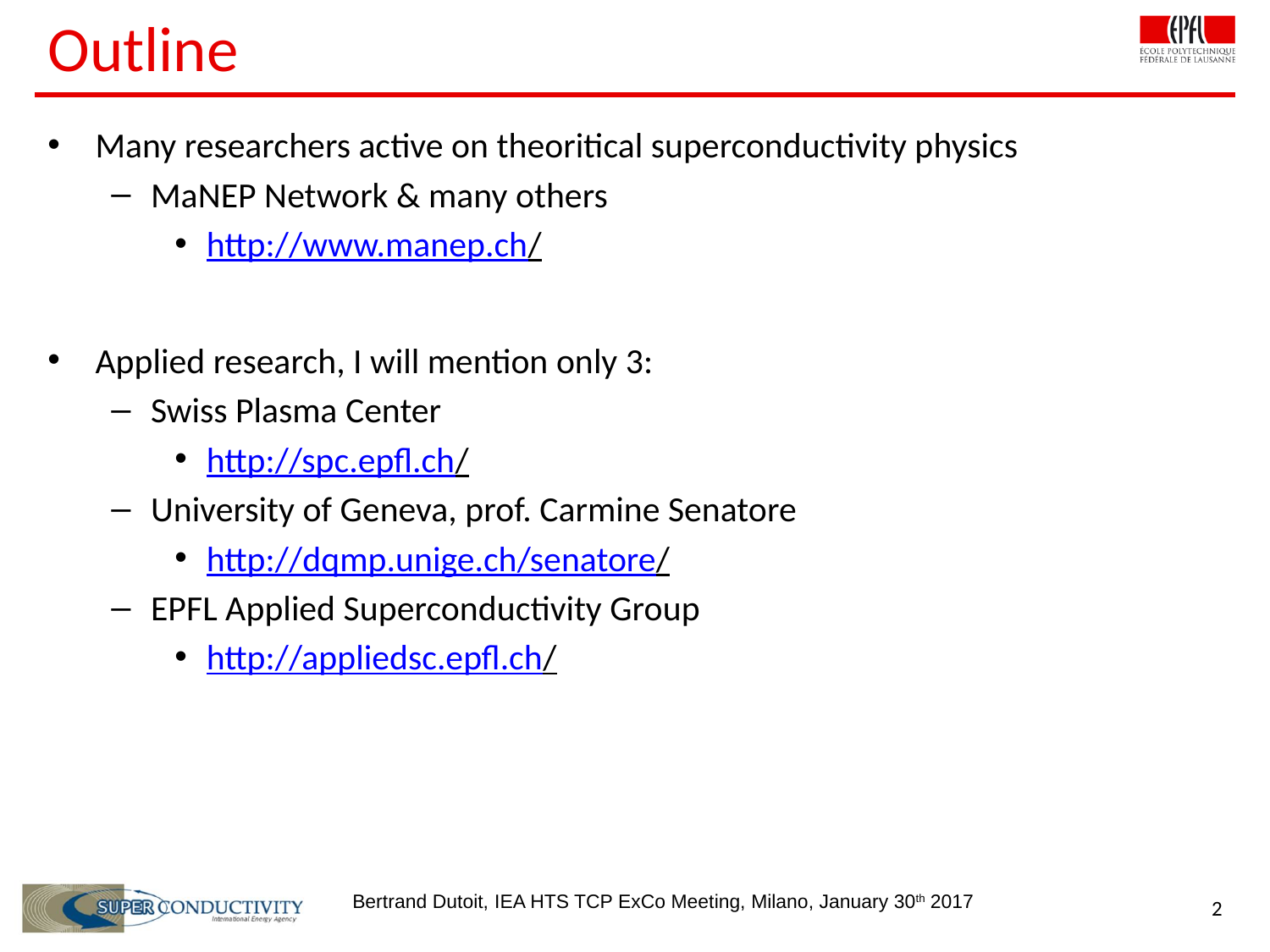

# Outline
Many researchers active on theoritical superconductivity physics
MaNEP Network & many others
http://www.manep.ch/

Applied research, I will mention only 3:
Swiss Plasma Center
http://spc.epfl.ch/
University of Geneva, prof. Carmine Senatore
http://dqmp.unige.ch/senatore/
EPFL Applied Superconductivity Group
http://appliedsc.epfl.ch/

Bertrand Dutoit, IEA HTS TCP ExCo Meeting, Milano, January 30th 2017
2